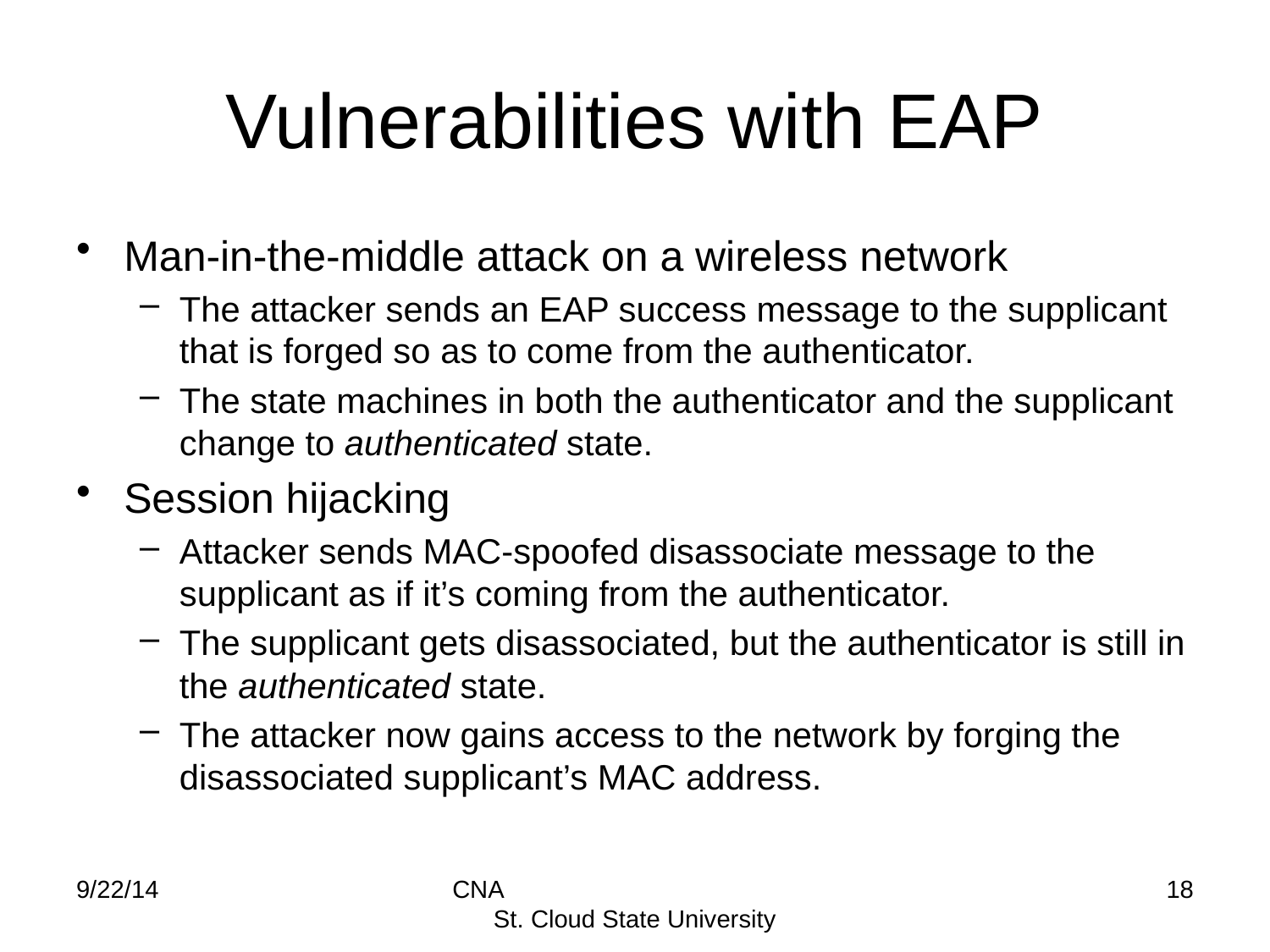

# Vulnerabilities with EAP
Man-in-the-middle attack on a wireless network
The attacker sends an EAP success message to the supplicant that is forged so as to come from the authenticator.
The state machines in both the authenticator and the supplicant change to authenticated state.
Session hijacking
Attacker sends MAC-spoofed disassociate message to the supplicant as if it’s coming from the authenticator.
The supplicant gets disassociated, but the authenticator is still in the authenticated state.
The attacker now gains access to the network by forging the disassociated supplicant’s MAC address.
9/22/14
CNA                                              St. Cloud State University
18